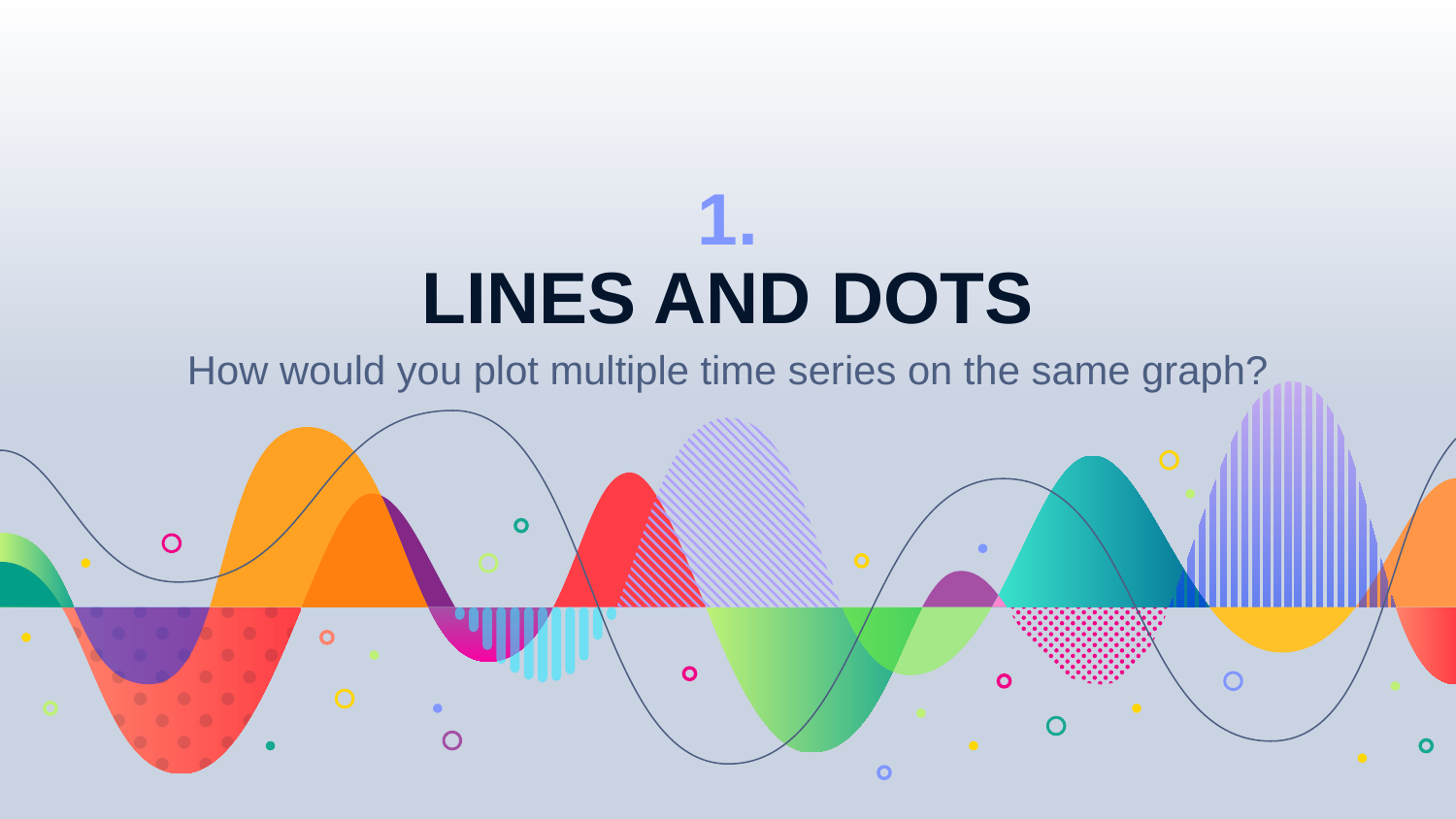

# 1.
LINES AND DOTS
How would you plot multiple time series on the same graph?